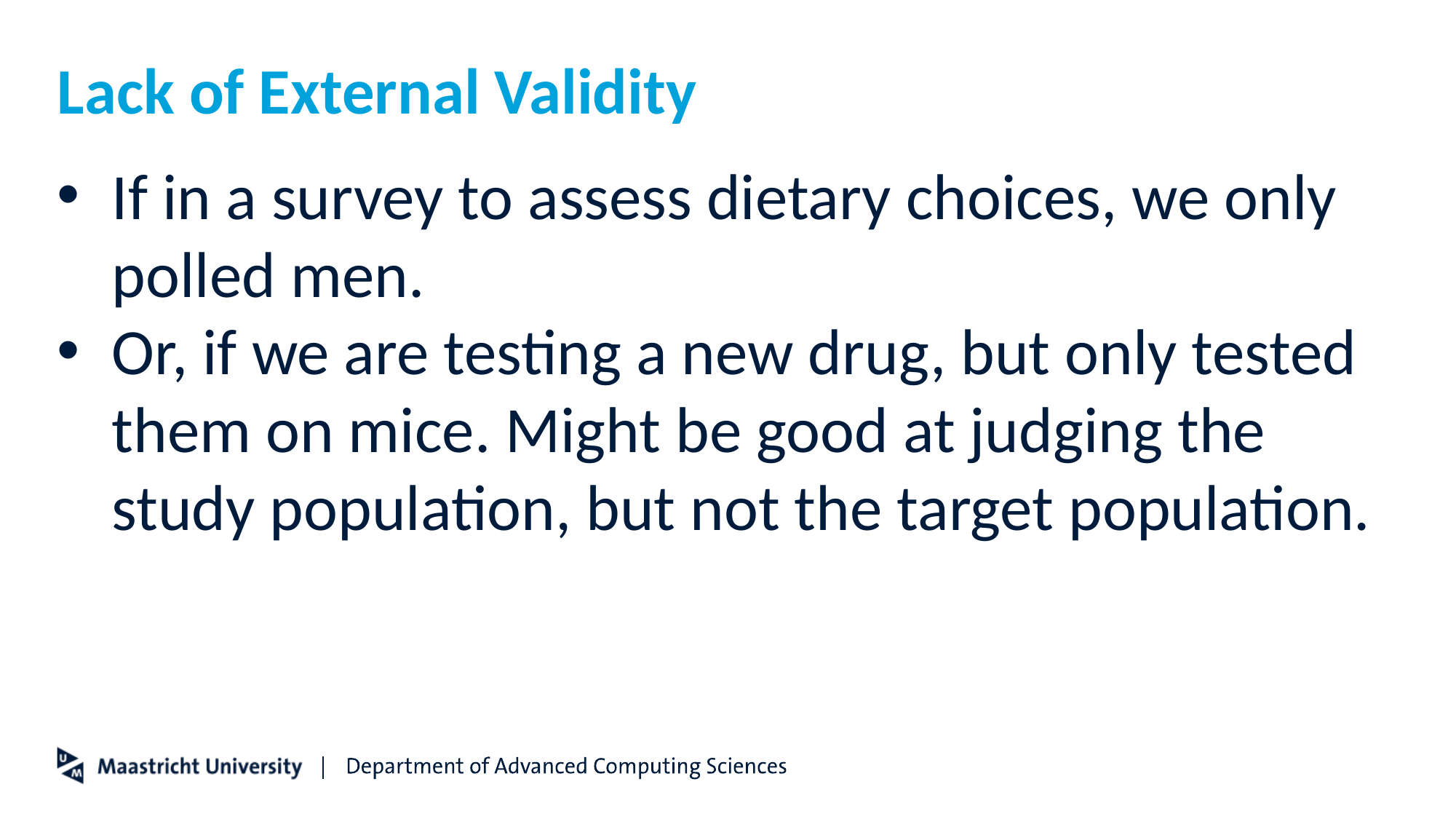

# Lack of External Validity
If in a survey to assess dietary choices, we only polled men.
Or, if we are testing a new drug, but only tested them on mice. Might be good at judging the study population, but not the target population.